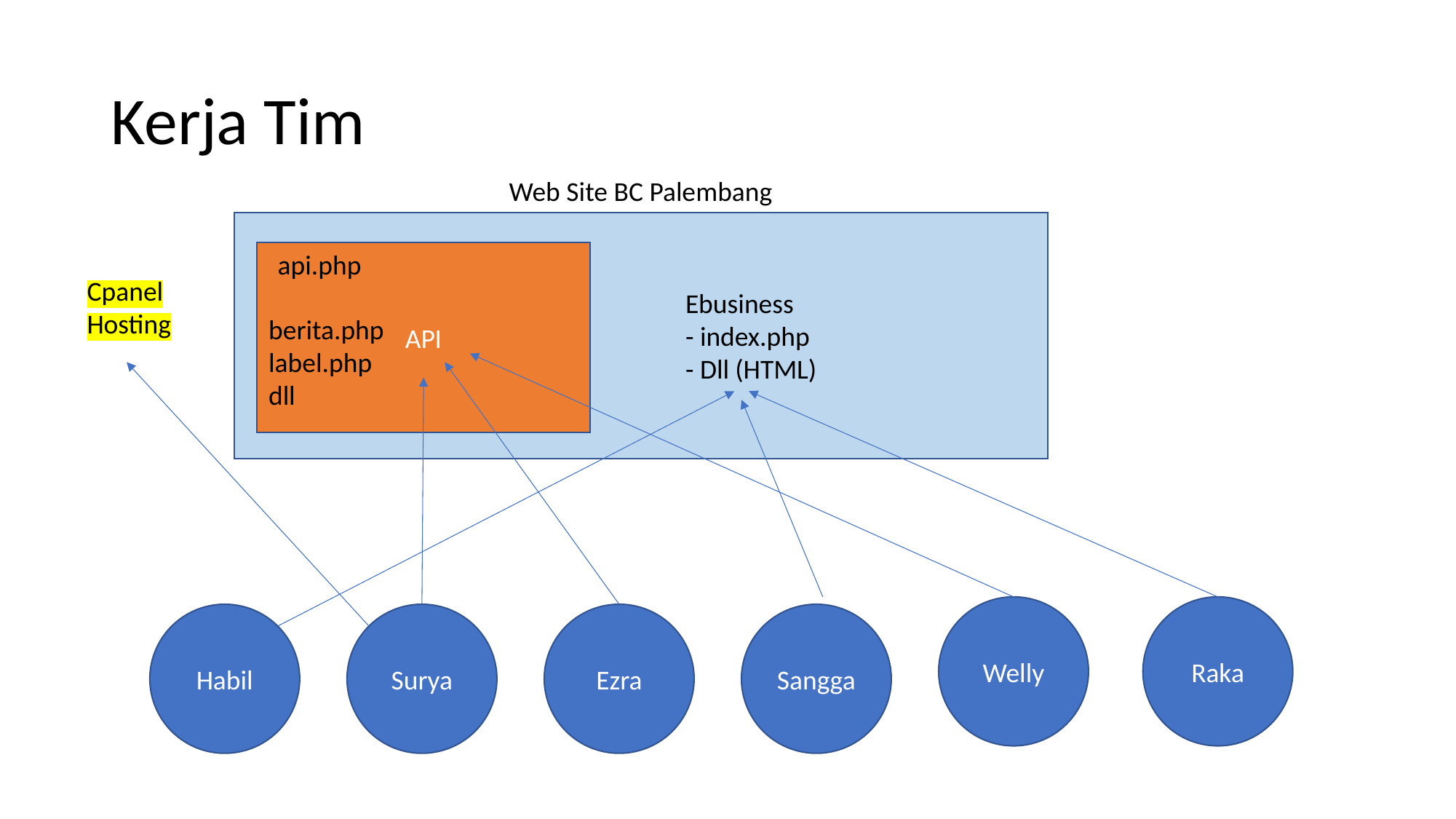

# Kerja Tim
Web Site BC Palembang

API
api.php
Cpanel Hosting
Ebusiness
- index.php
- Dll (HTML)
berita.php
label.php
dll
Welly
Raka
Sangga
Surya
Ezra
Habil